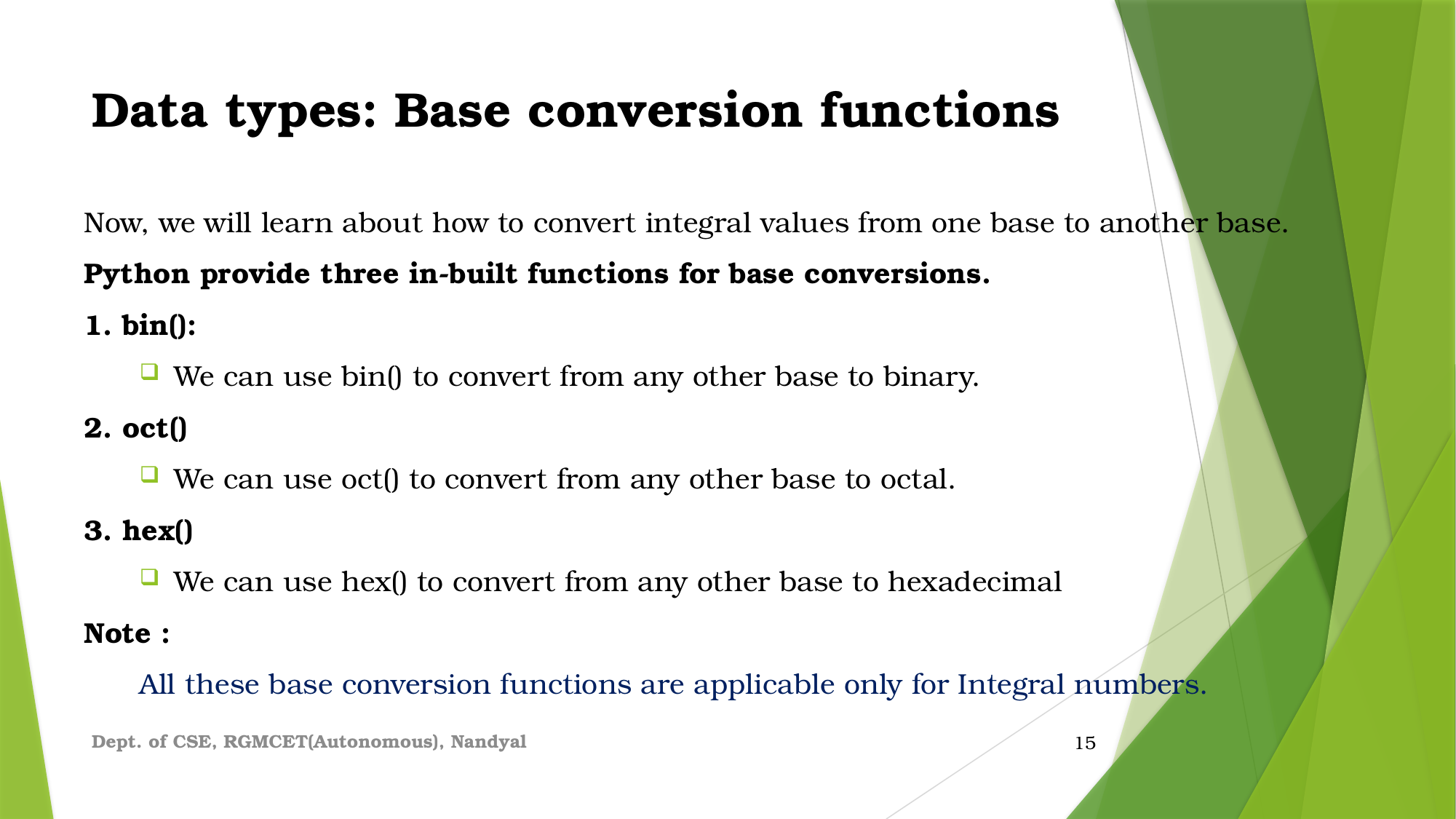

# Data types: Base conversion functions
Now, we will learn about how to convert integral values from one base to another base.
Python provide three in-built functions for base conversions.
1. bin():
We can use bin() to convert from any other base to binary.
2. oct()
We can use oct() to convert from any other base to octal.
3. hex()
We can use hex() to convert from any other base to hexadecimal
Note :
All these base conversion functions are applicable only for Integral numbers.
Dept. of CSE, RGMCET(Autonomous), Nandyal
15